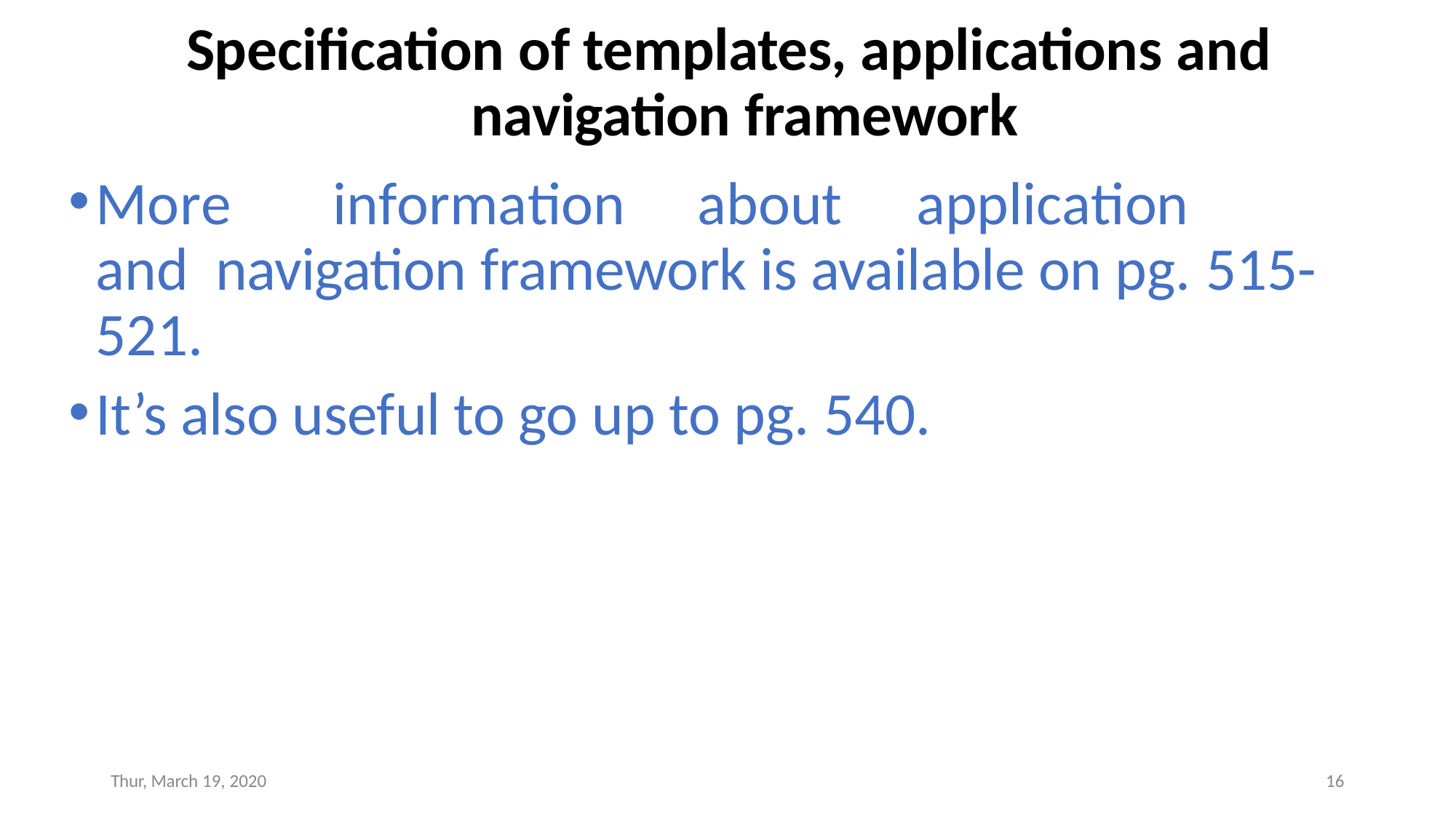

Specification of templates, applications and  navigation framework
More	information	about	application	and  navigation framework is available on pg. 515-521.
It’s also useful to go up to pg. 540.
Thur, March 19, 2020
16